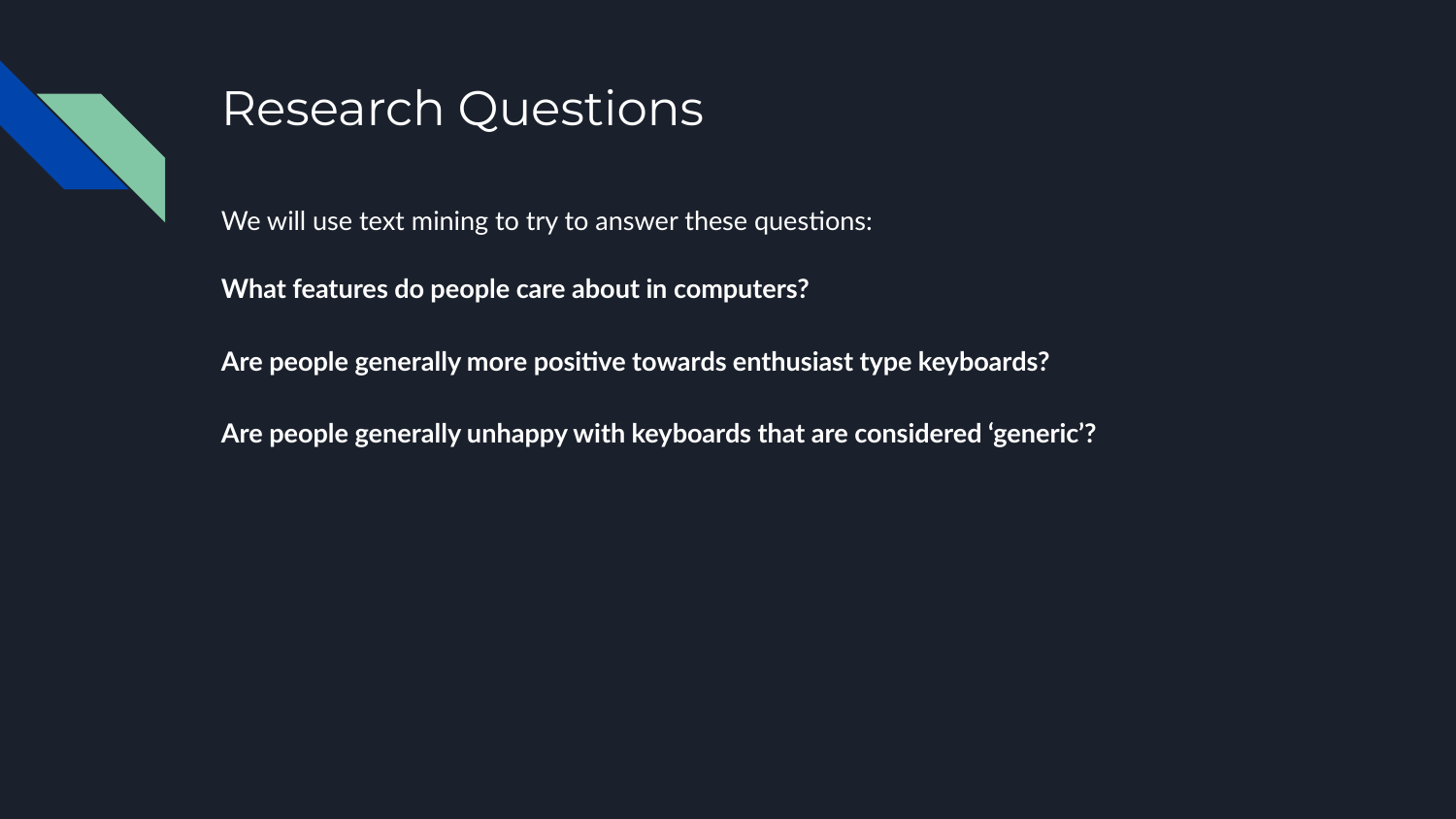

# Research Questions
We will use text mining to try to answer these questions:
What features do people care about in computers?
Are people generally more positive towards enthusiast type keyboards?
Are people generally unhappy with keyboards that are considered ‘generic’?